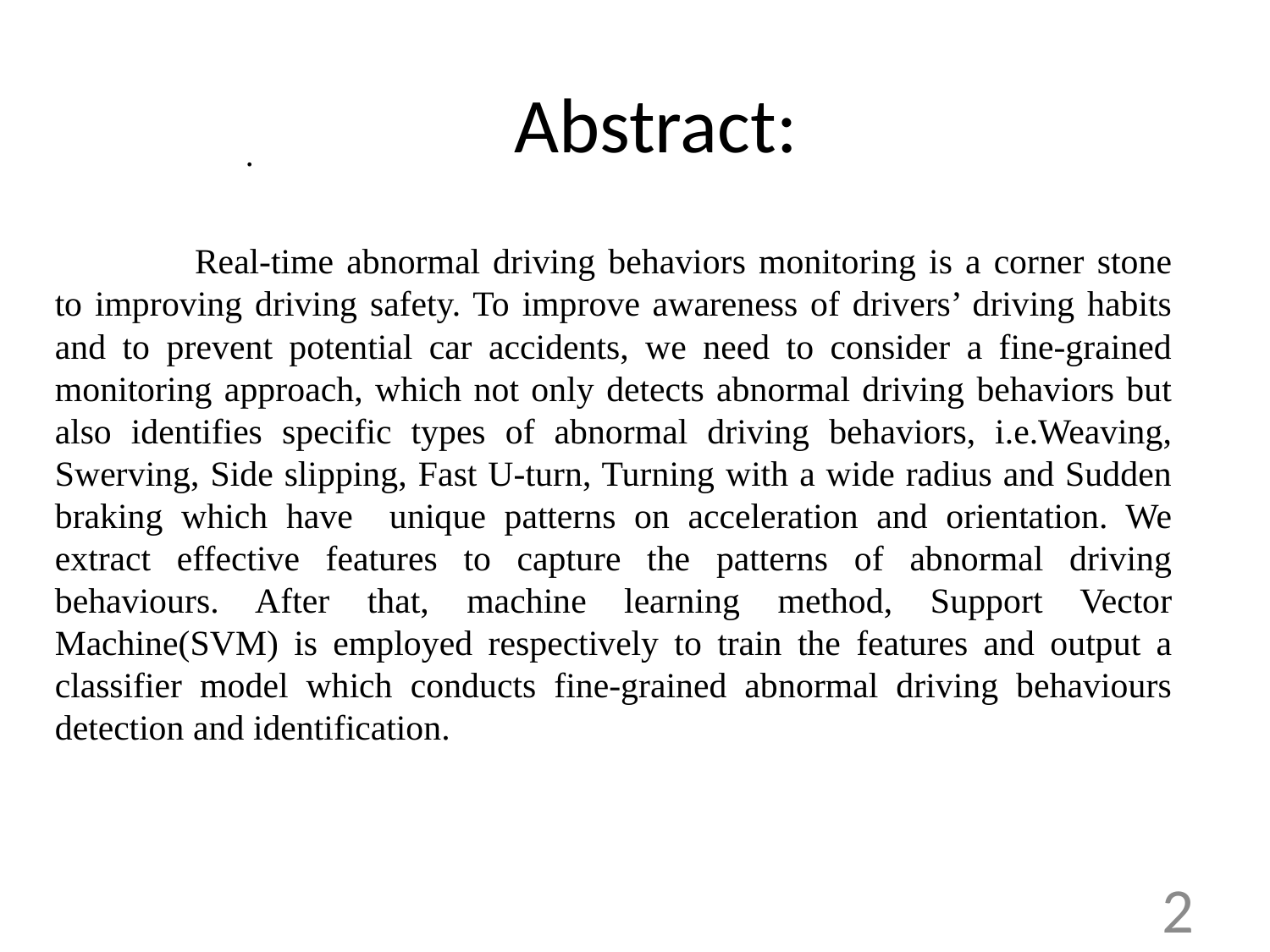

# Abstract:
.
	 Real-time abnormal driving behaviors monitoring is a corner stone to improving driving safety. To improve awareness of drivers’ driving habits and to prevent potential car accidents, we need to consider a fine-grained monitoring approach, which not only detects abnormal driving behaviors but also identifies specific types of abnormal driving behaviors, i.e.Weaving, Swerving, Side slipping, Fast U-turn, Turning with a wide radius and Sudden braking which have  unique patterns on acceleration and orientation. We extract effective features to capture the patterns of abnormal driving behaviours. After that, machine learning method, Support Vector Machine(SVM) is employed respectively to train the features and output a classifier model which conducts fine-grained abnormal driving behaviours detection and identification.
2